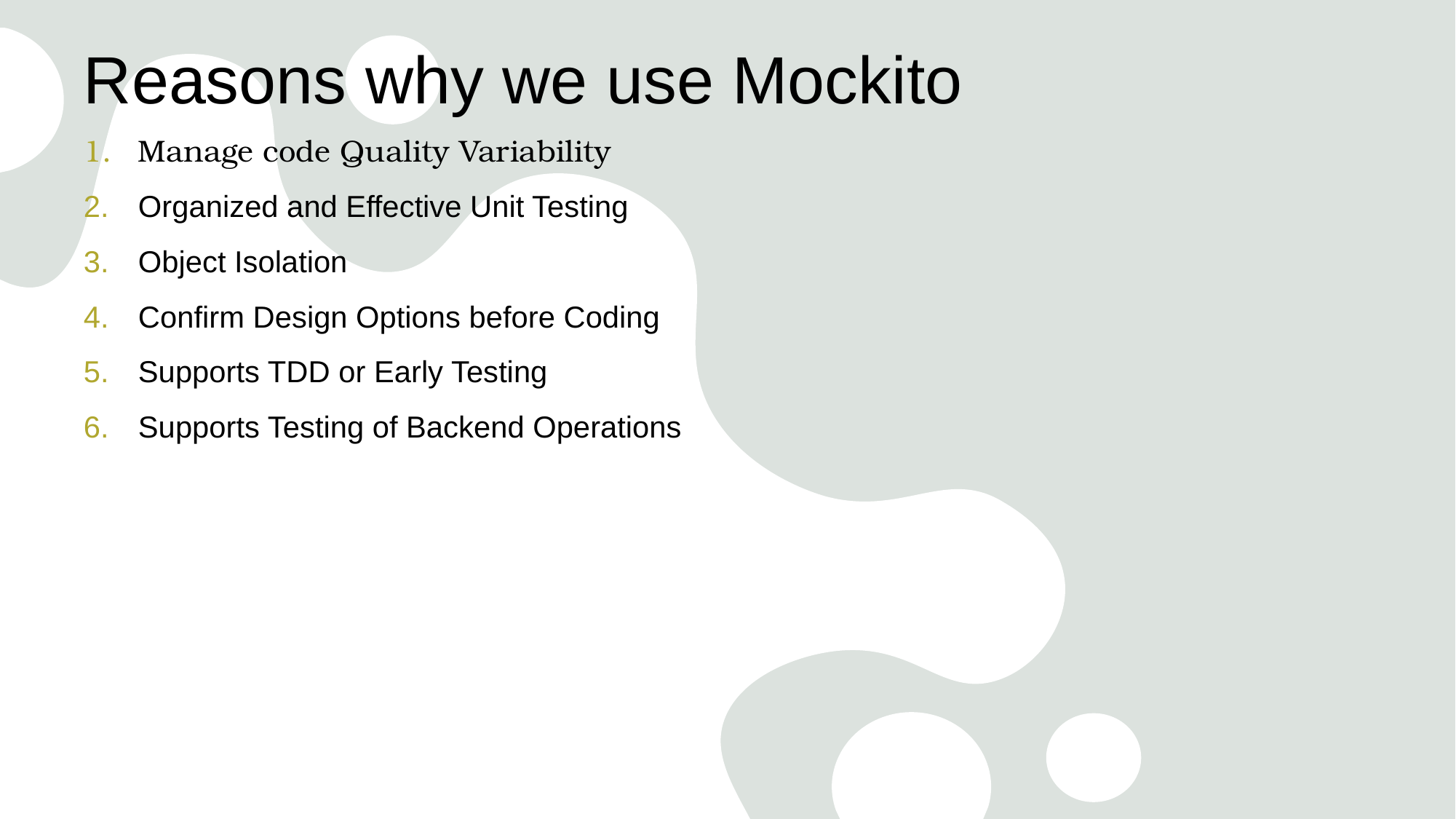

# Reasons why we use Mockito
Manage code Quality Variability
Organized and Effective Unit Testing
Object Isolation
Confirm Design Options before Coding
Supports TDD or Early Testing
Supports Testing of Backend Operations